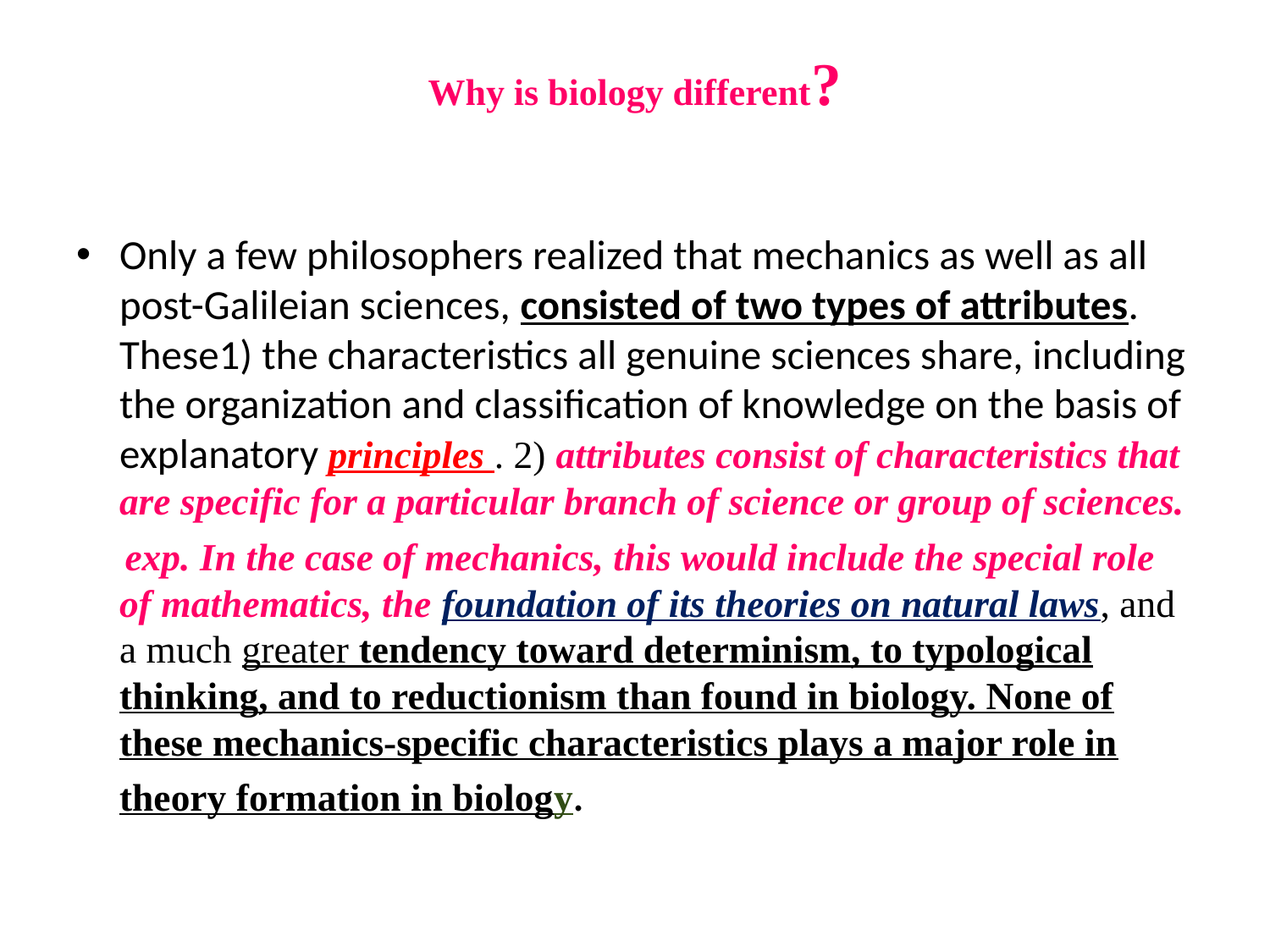

# Why is biology different?
Only a few philosophers realized that mechanics as well as all post-Galileian sciences, consisted of two types of attributes. These1) the characteristics all genuine sciences share, including the organization and classification of knowledge on the basis of explanatory principles . 2) attributes consist of characteristics that are specific for a particular branch of science or group of sciences.
     exp. In the case of mechanics, this would include the special role of mathematics, the foundation of its theories on natural laws, and a much greater tendency toward determinism, to typological thinking, and to reductionism than found in biology. None of these mechanics-specific characteristics plays a major role in theory formation in biology.